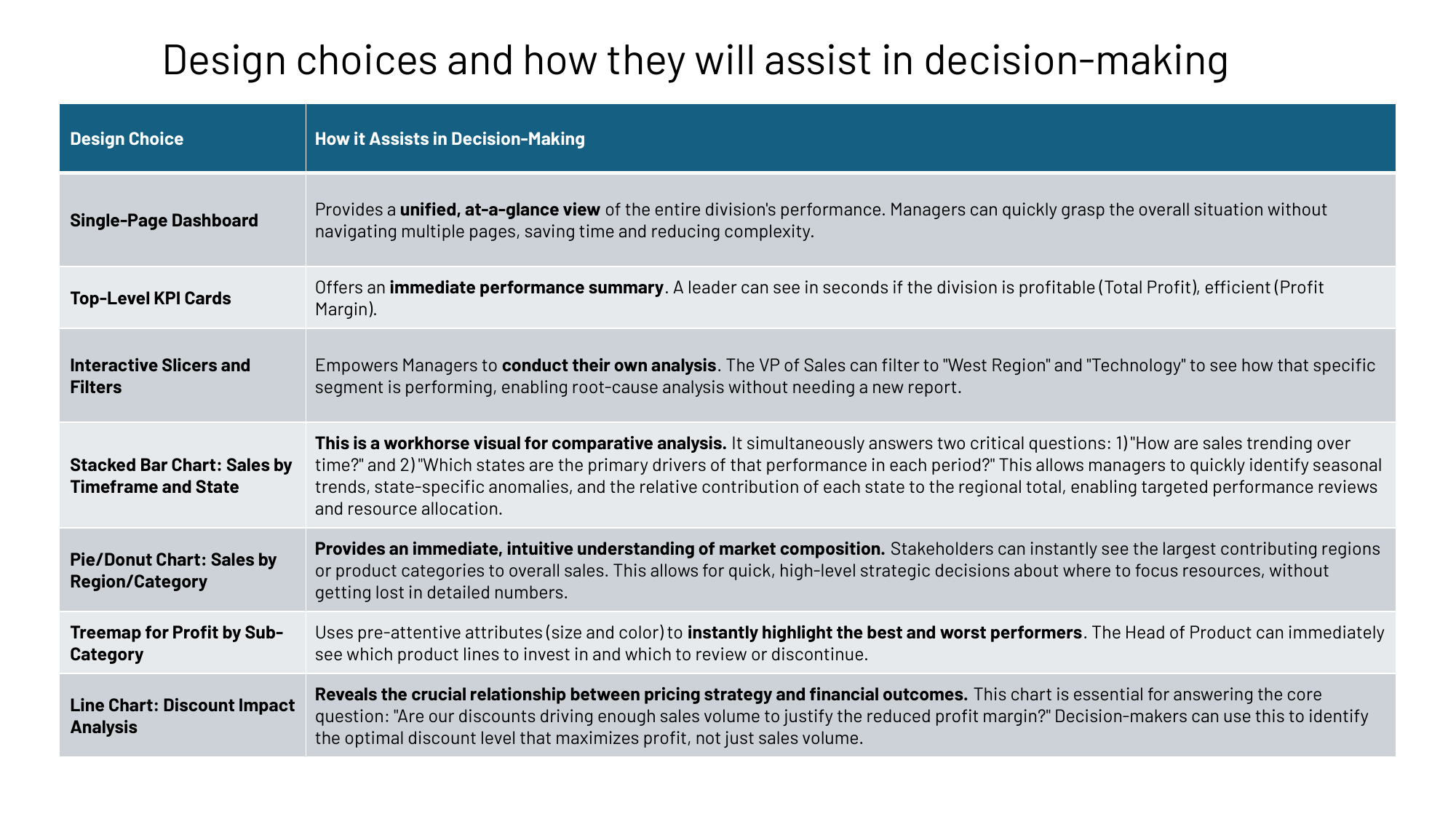

Design choices and how they will assist in decision-making
| Design Choice | How it Assists in Decision-Making |
| --- | --- |
| Single-Page Dashboard | Provides a unified, at-a-glance view of the entire division's performance. Managers can quickly grasp the overall situation without navigating multiple pages, saving time and reducing complexity. |
| Top-Level KPI Cards | Offers an immediate performance summary. A leader can see in seconds if the division is profitable (Total Profit), efficient (Profit Margin). |
| Interactive Slicers and Filters | Empowers Managers to conduct their own analysis. The VP of Sales can filter to "West Region" and "Technology" to see how that specific segment is performing, enabling root-cause analysis without needing a new report. |
| Stacked Bar Chart: Sales by Timeframe and State | This is a workhorse visual for comparative analysis. It simultaneously answers two critical questions: 1) "How are sales trending over time?" and 2) "Which states are the primary drivers of that performance in each period?" This allows managers to quickly identify seasonal trends, state-specific anomalies, and the relative contribution of each state to the regional total, enabling targeted performance reviews and resource allocation. |
| Pie/Donut Chart: Sales by Region/Category | Provides an immediate, intuitive understanding of market composition. Stakeholders can instantly see the largest contributing regions or product categories to overall sales. This allows for quick, high-level strategic decisions about where to focus resources, without getting lost in detailed numbers. |
| Treemap for Profit by Sub-Category | Uses pre-attentive attributes (size and color) to instantly highlight the best and worst performers. The Head of Product can immediately see which product lines to invest in and which to review or discontinue. |
| Line Chart: Discount Impact Analysis | Reveals the crucial relationship between pricing strategy and financial outcomes. This chart is essential for answering the core question: "Are our discounts driving enough sales volume to justify the reduced profit margin?" Decision-makers can use this to identify the optimal discount level that maximizes profit, not just sales volume. |